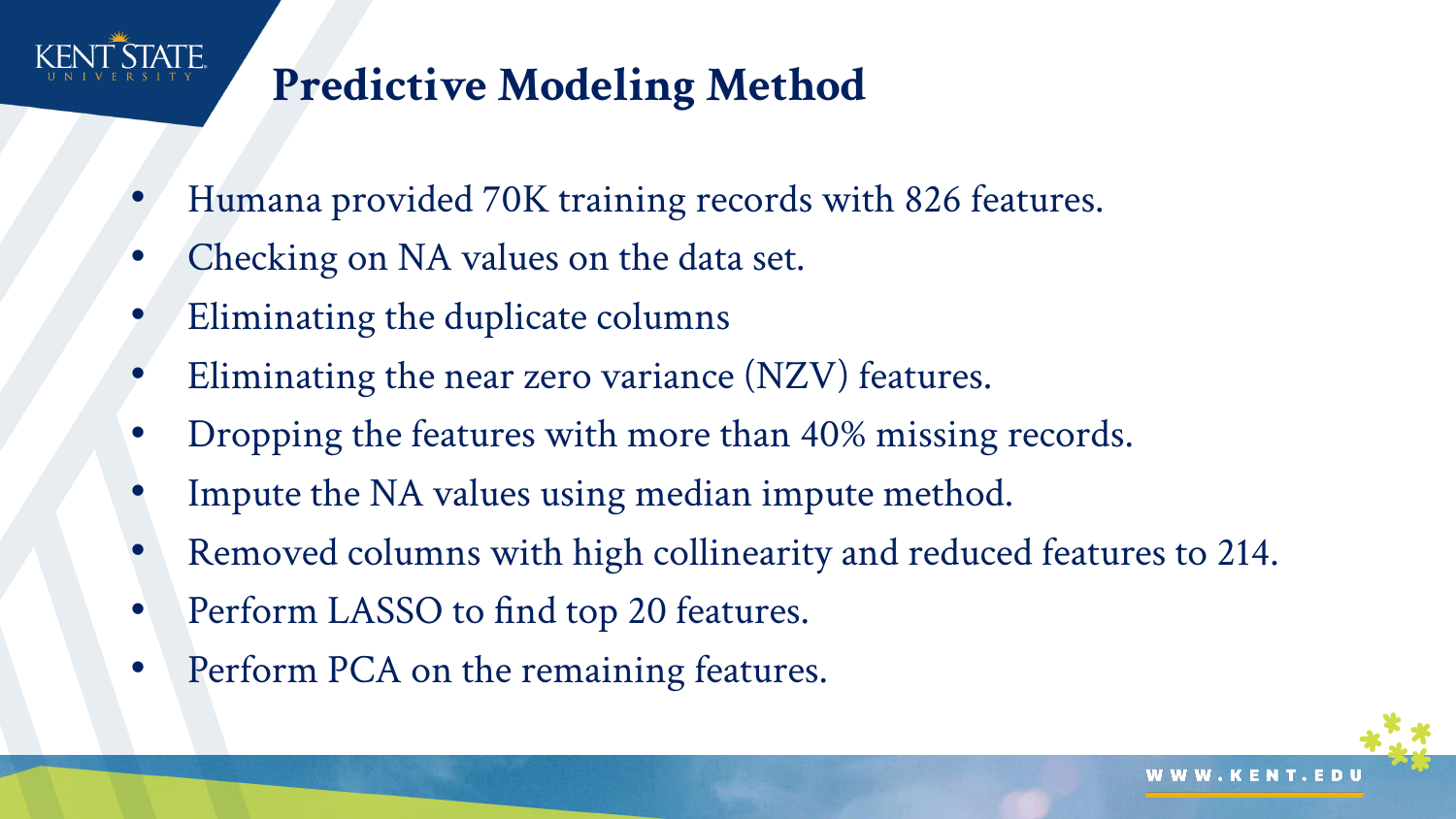

# Predictive Modeling Method
Humana provided 70K training records with 826 features.
Checking on NA values on the data set.
Eliminating the duplicate columns
Eliminating the near zero variance (NZV) features.
Dropping the features with more than 40% missing records.
Impute the NA values using median impute method.
Removed columns with high collinearity and reduced features to 214.
Perform LASSO to find top 20 features.
Perform PCA on the remaining features.